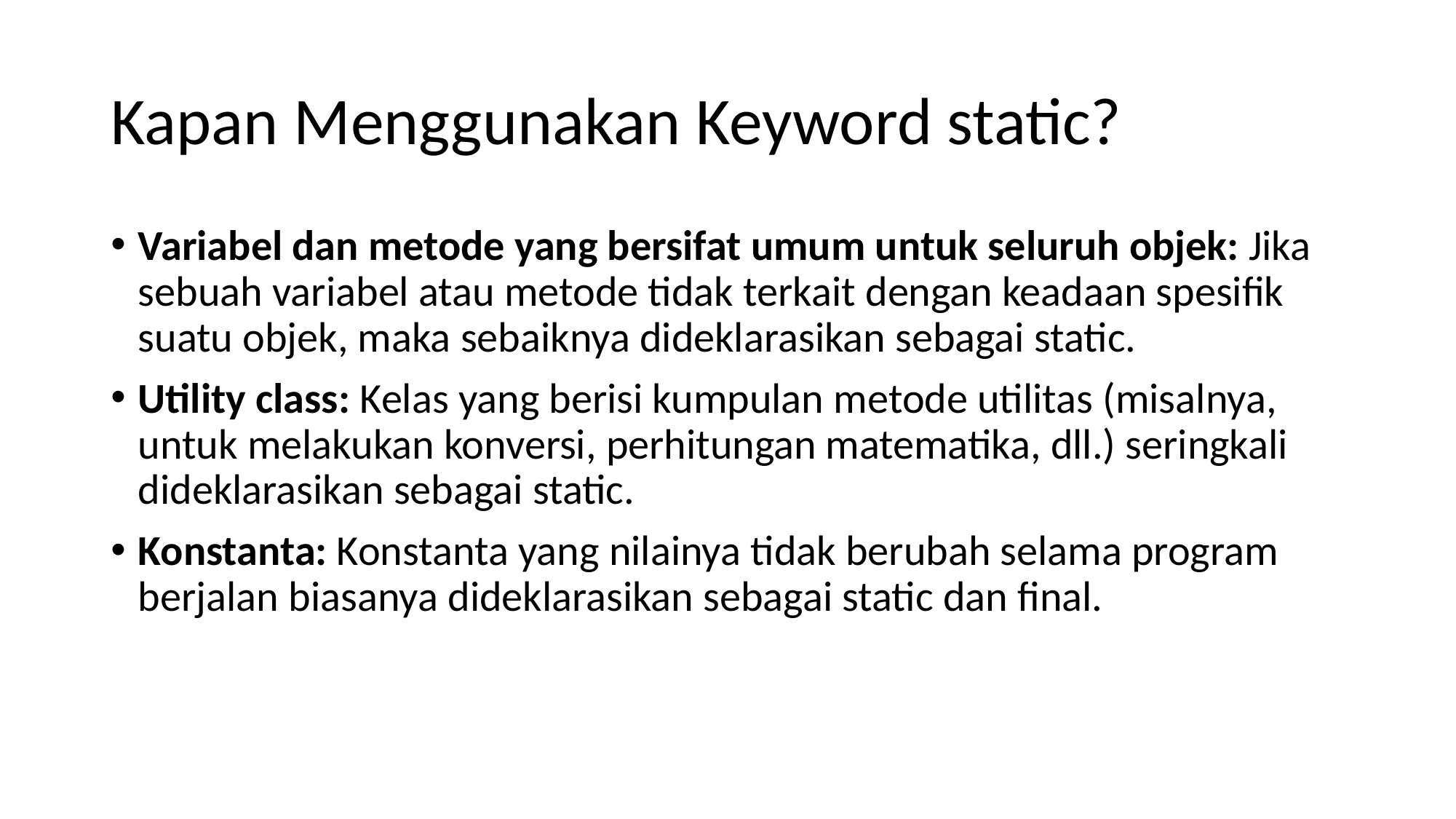

# Kapan Menggunakan Keyword static?
Variabel dan metode yang bersifat umum untuk seluruh objek: Jika sebuah variabel atau metode tidak terkait dengan keadaan spesifik suatu objek, maka sebaiknya dideklarasikan sebagai static.
Utility class: Kelas yang berisi kumpulan metode utilitas (misalnya, untuk melakukan konversi, perhitungan matematika, dll.) seringkali dideklarasikan sebagai static.
Konstanta: Konstanta yang nilainya tidak berubah selama program berjalan biasanya dideklarasikan sebagai static dan final.